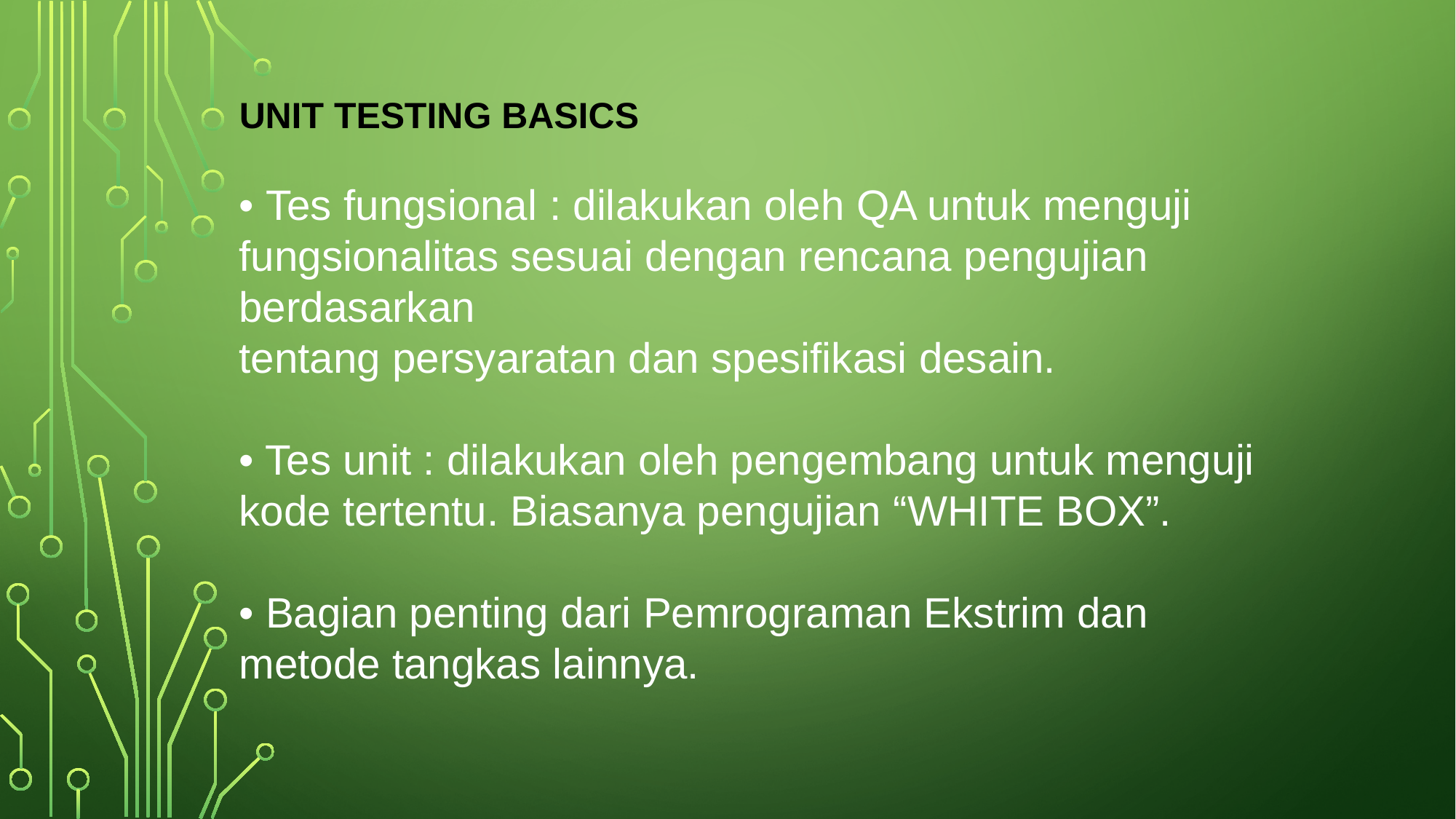

Unit Testing Basics
• Tes fungsional : dilakukan oleh QA untuk menguji
fungsionalitas sesuai dengan rencana pengujian berdasarkan
tentang persyaratan dan spesifikasi desain.
• Tes unit : dilakukan oleh pengembang untuk menguji
kode tertentu. Biasanya pengujian “WHITE BOX”.
• Bagian penting dari Pemrograman Ekstrim dan
metode tangkas lainnya.